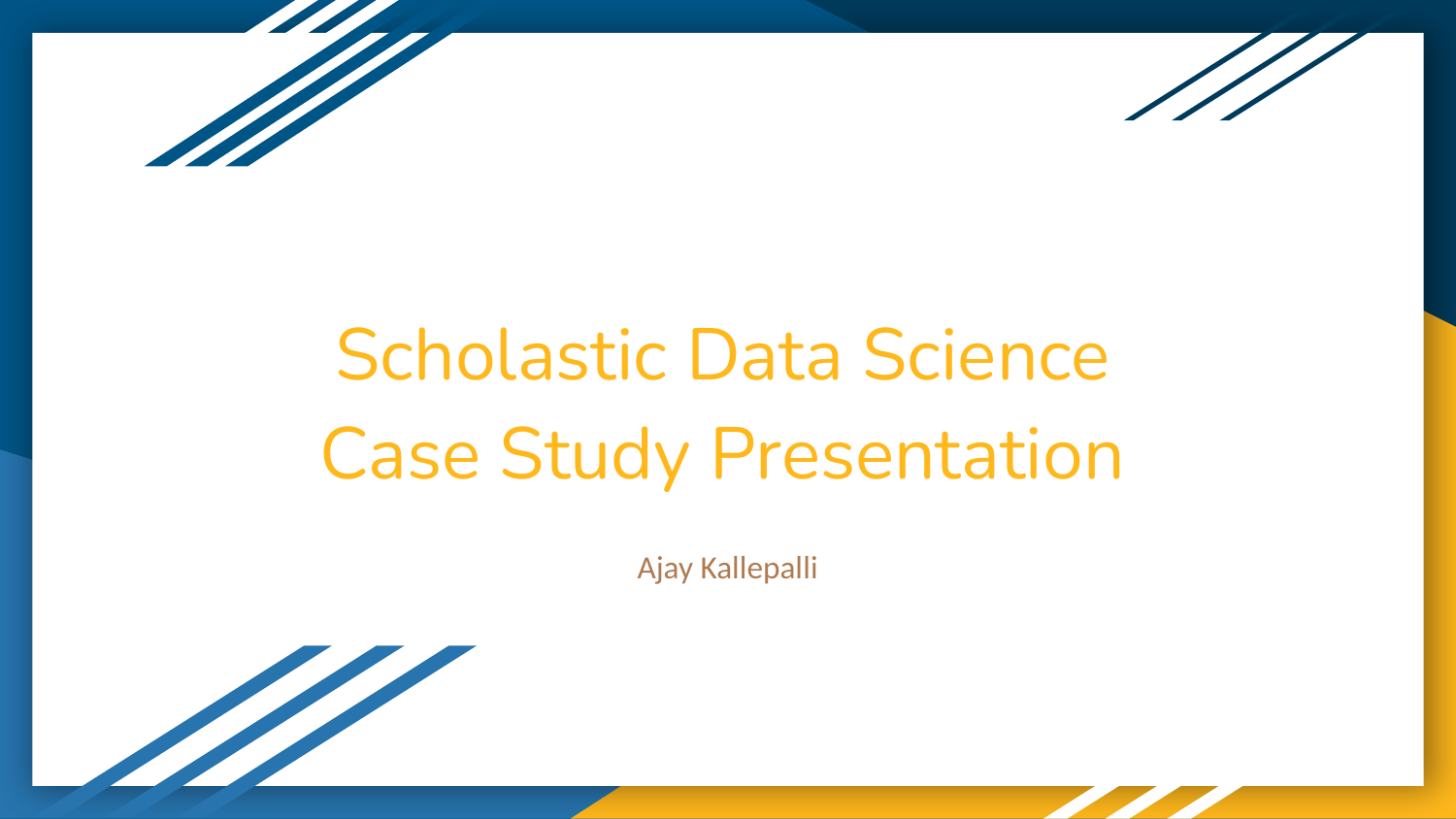

# Scholastic Data Science Case Study Presentation
Ajay Kallepalli